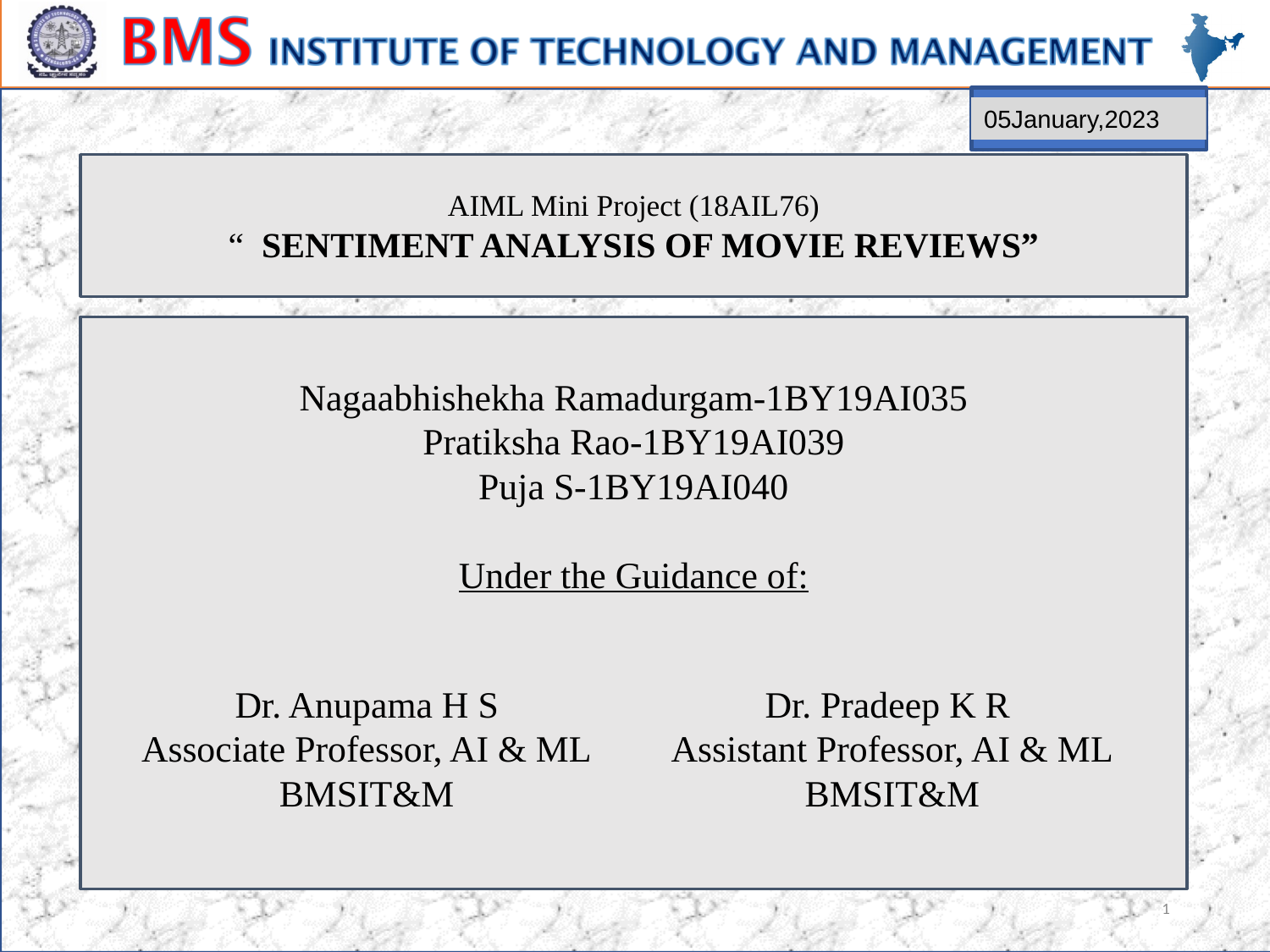

05January,2023
AIML Mini Project (18AIL76)
“  SENTIMENT ANALYSIS OF MOVIE REVIEWS”

Nagaabhishekha Ramadurgam-1BY19AI035
Pratiksha Rao-1BY19AI039
Puja S-1BY19AI040

Under the Guidance of:

 Dr. Anupama H S
Associate Professor, AI & ML
BMSIT&M

Dr. Pradeep K R
Assistant Professor, AI & ML
BMSIT&M

1